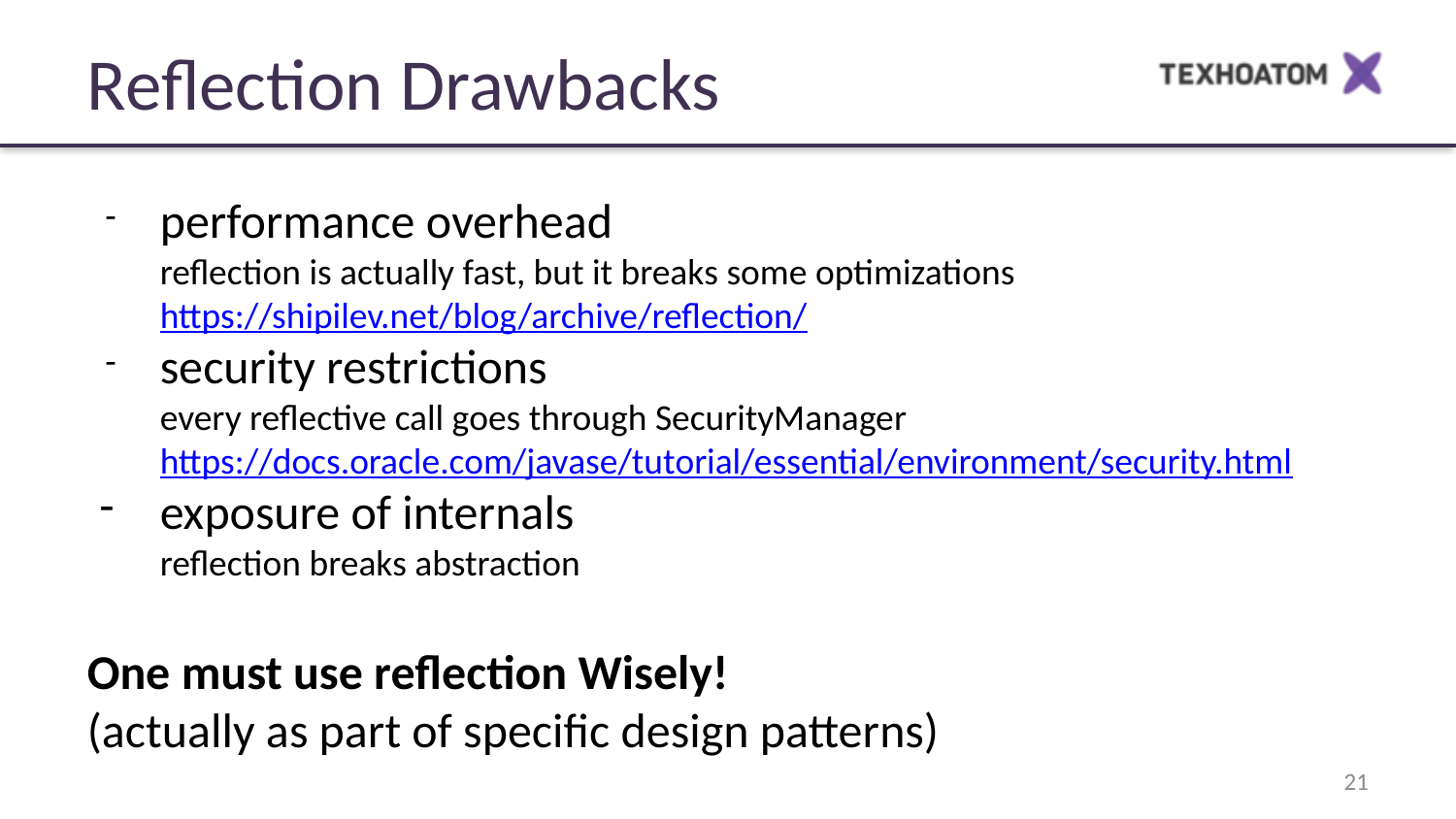

Reflection Drawbacks
performance overhead
reflection is actually fast, but it breaks some optimizations
https://shipilev.net/blog/archive/reflection/
security restrictions
every reflective call goes through SecurityManager
https://docs.oracle.com/javase/tutorial/essential/environment/security.html
exposure of internals
reflection breaks abstraction

One must use reflection Wisely!
(actually as part of specific design patterns)

21